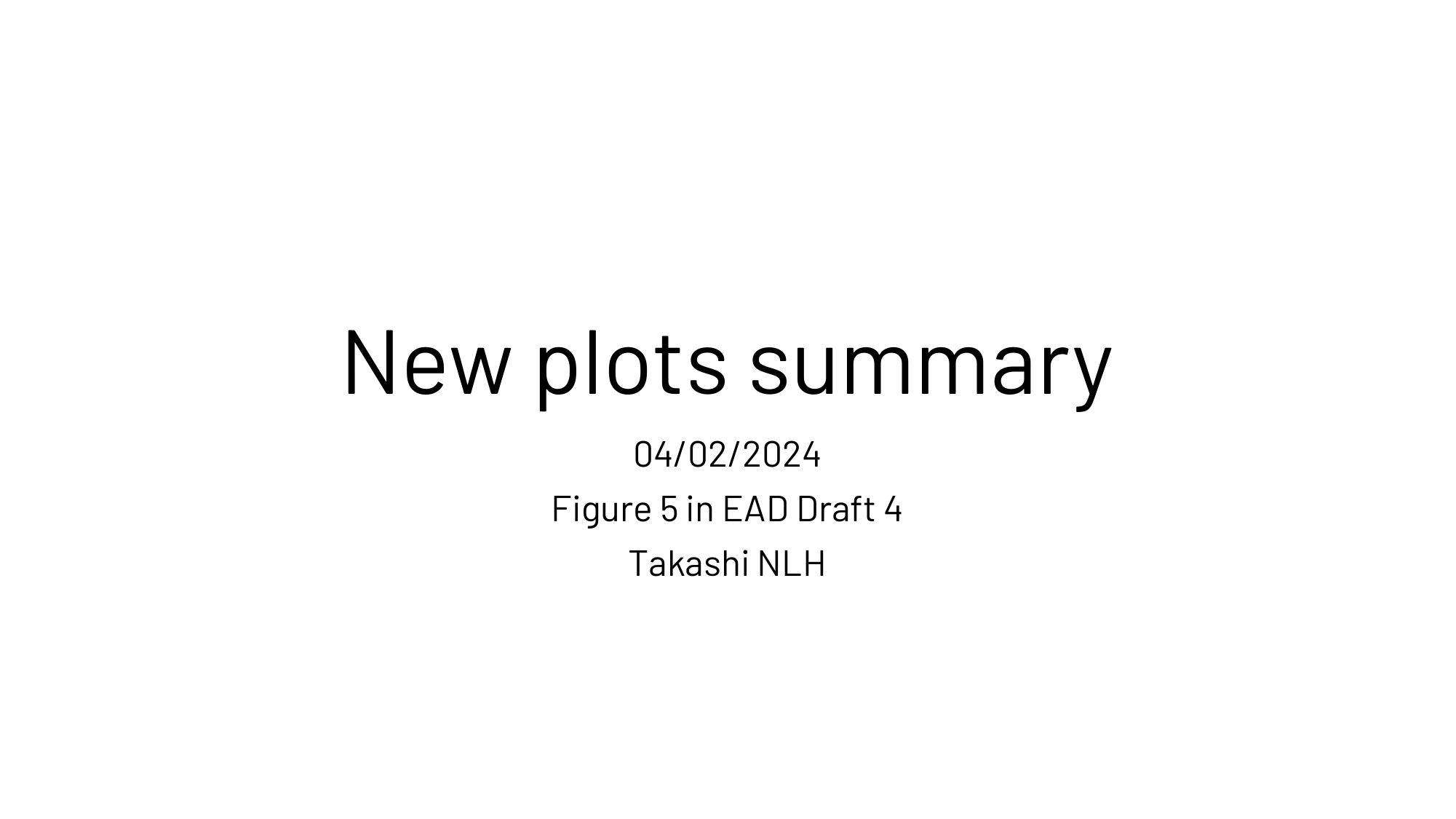

# New plots summary
04/02/2024
Figure 5 in EAD Draft 4
Takashi NLH